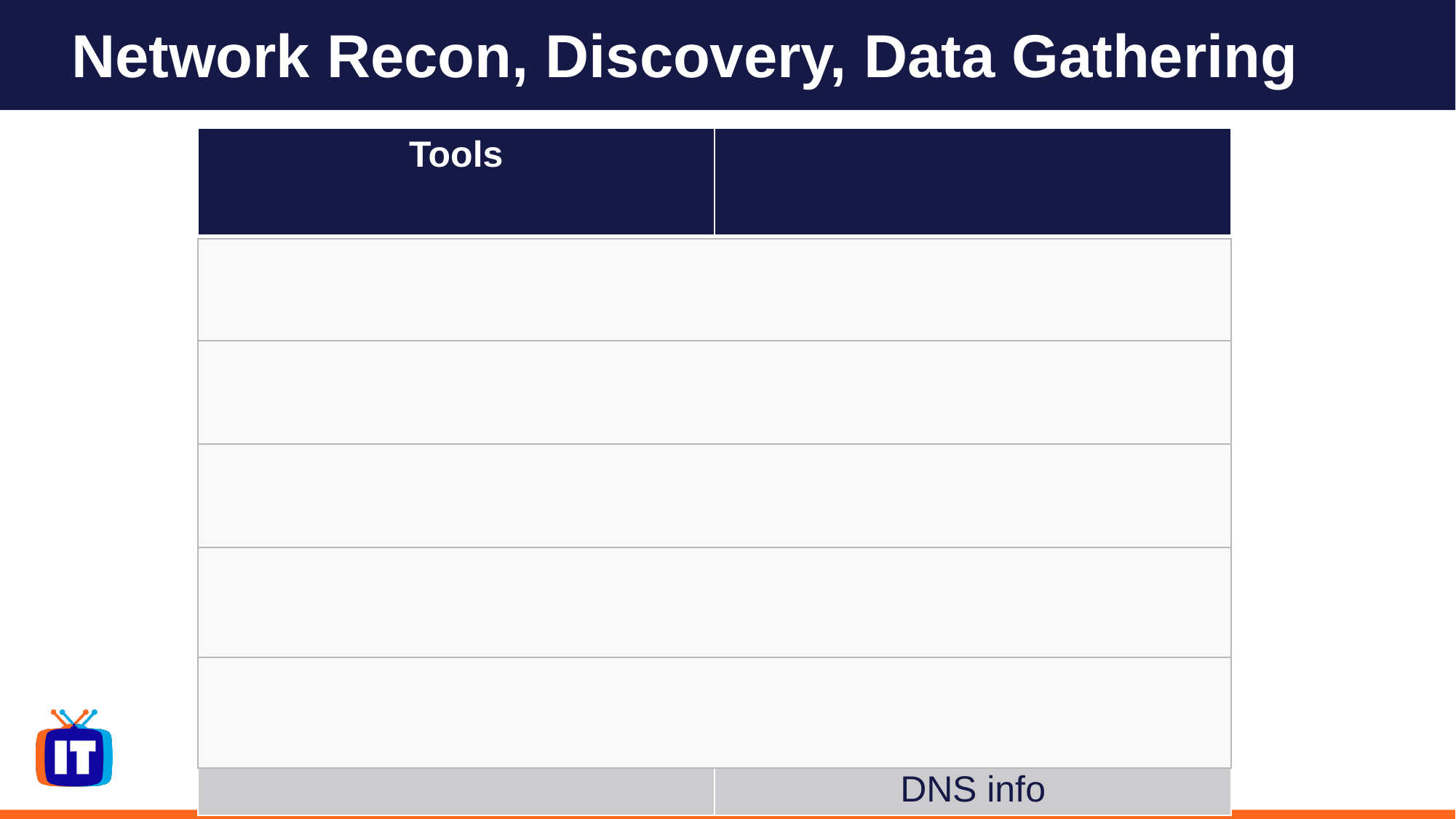

# Network Recon, Discovery, Data Gathering
| Tools |  |
| --- | --- |
| nmap | Port scanning, hosts/services/OS enumeration |
| hping | Packet analyzer and assembler |
| scanless | Anonymous website port scanner |
| The Harvester\* | Catalogs e-mail addresses and subdomains |
| sn1per | Automated scanner, open ports, subdomain hijacking, DNS info |